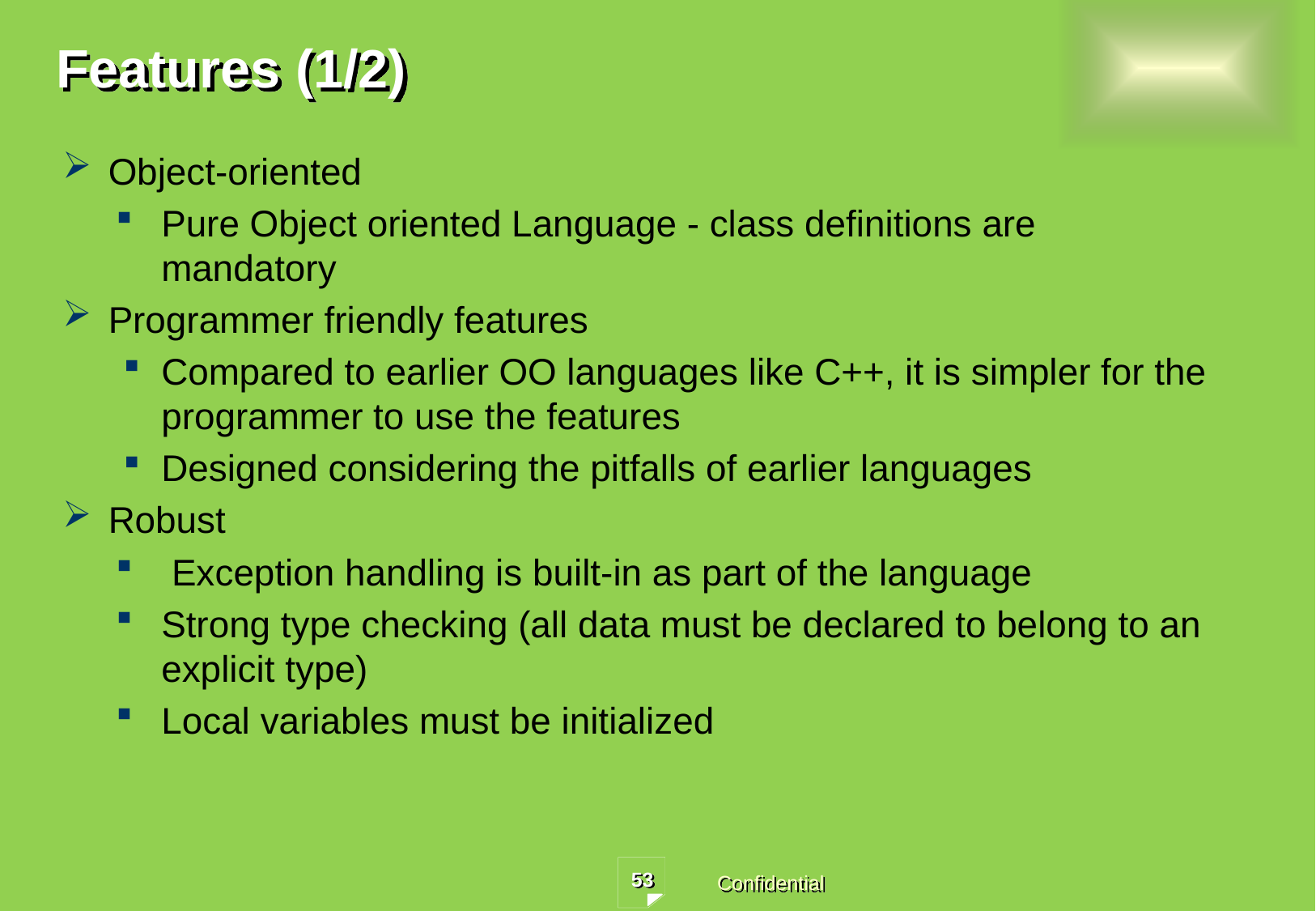

# Features (1/2)
Object-oriented
Pure Object oriented Language - class definitions are    mandatory
Programmer friendly features
Compared to earlier OO languages like C++, it is simpler for the programmer to use the features
Designed considering the pitfalls of earlier languages
Robust
 Exception handling is built-in as part of the language
Strong type checking (all data must be declared to belong to an explicit type)
Local variables must be initialized
53